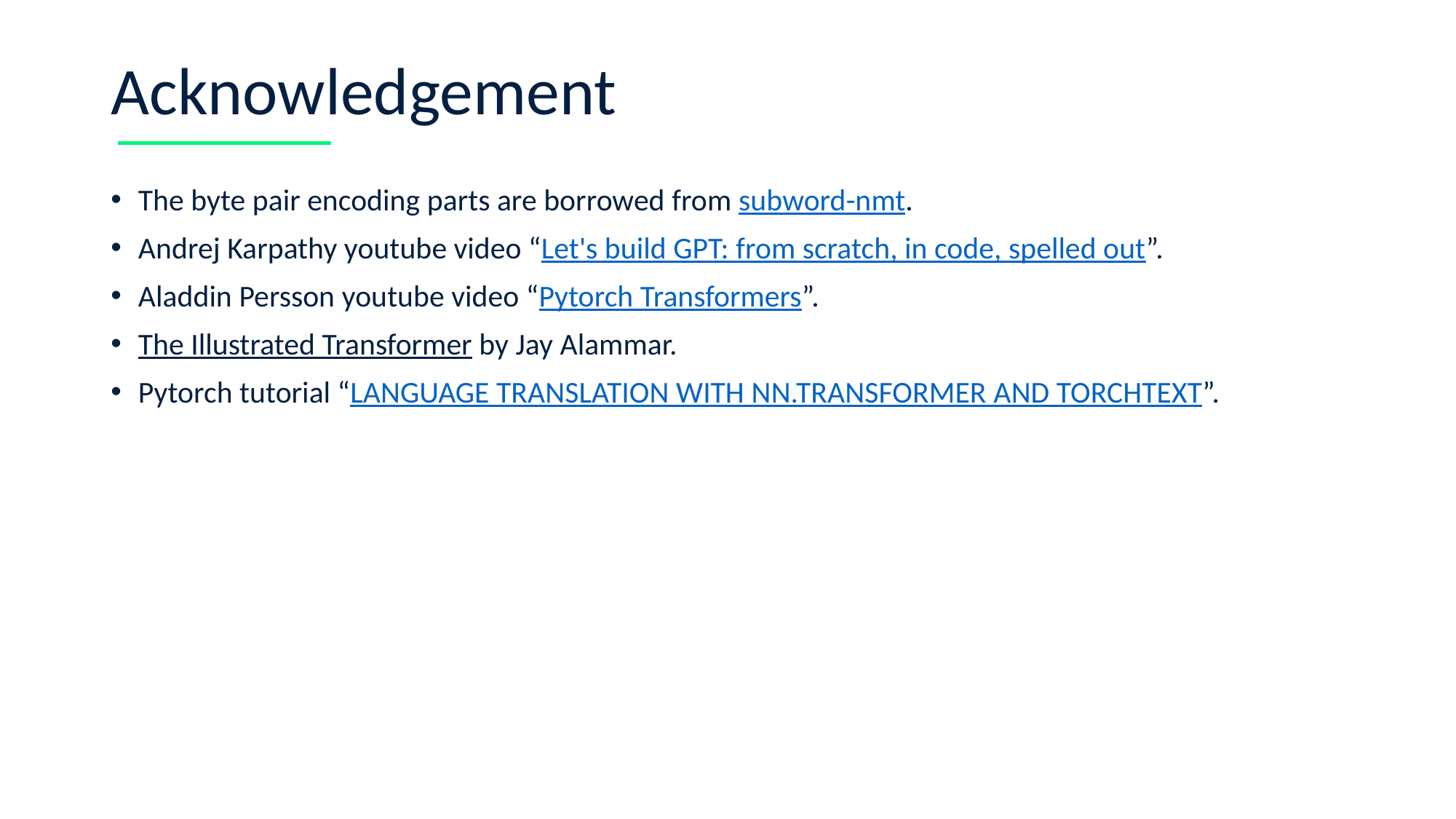

# Acknowledgement
The byte pair encoding parts are borrowed from subword-nmt.
Andrej Karpathy youtube video “Let's build GPT: from scratch, in code, spelled out”.
Aladdin Persson youtube video “Pytorch Transformers”.
The Illustrated Transformer by Jay Alammar.
Pytorch tutorial “LANGUAGE TRANSLATION WITH NN.TRANSFORMER AND TORCHTEXT”.